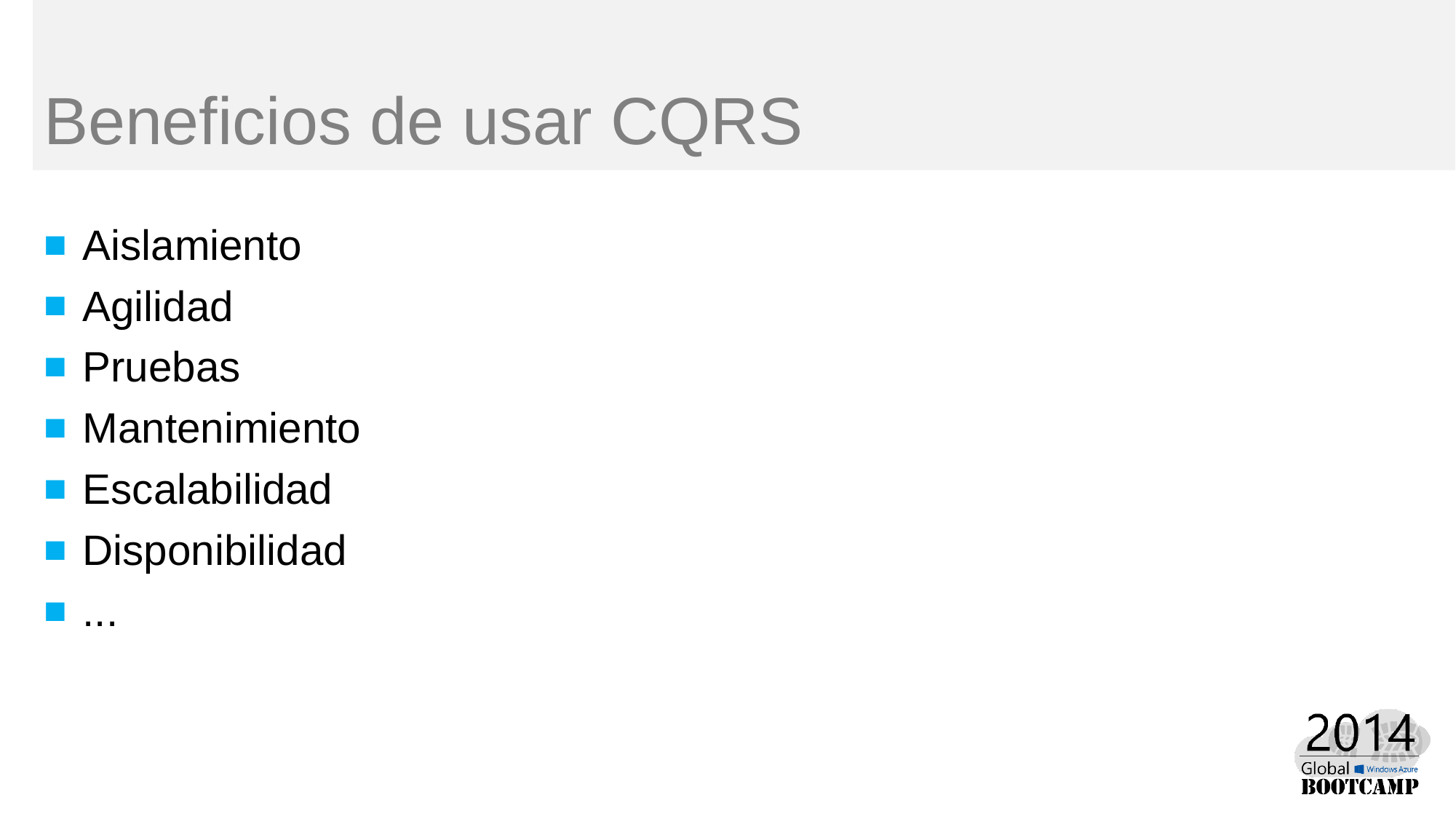

# Beneficios de usar CQRS
 Aislamiento
 Agilidad
 Pruebas
 Mantenimiento
 Escalabilidad
 Disponibilidad
 ...